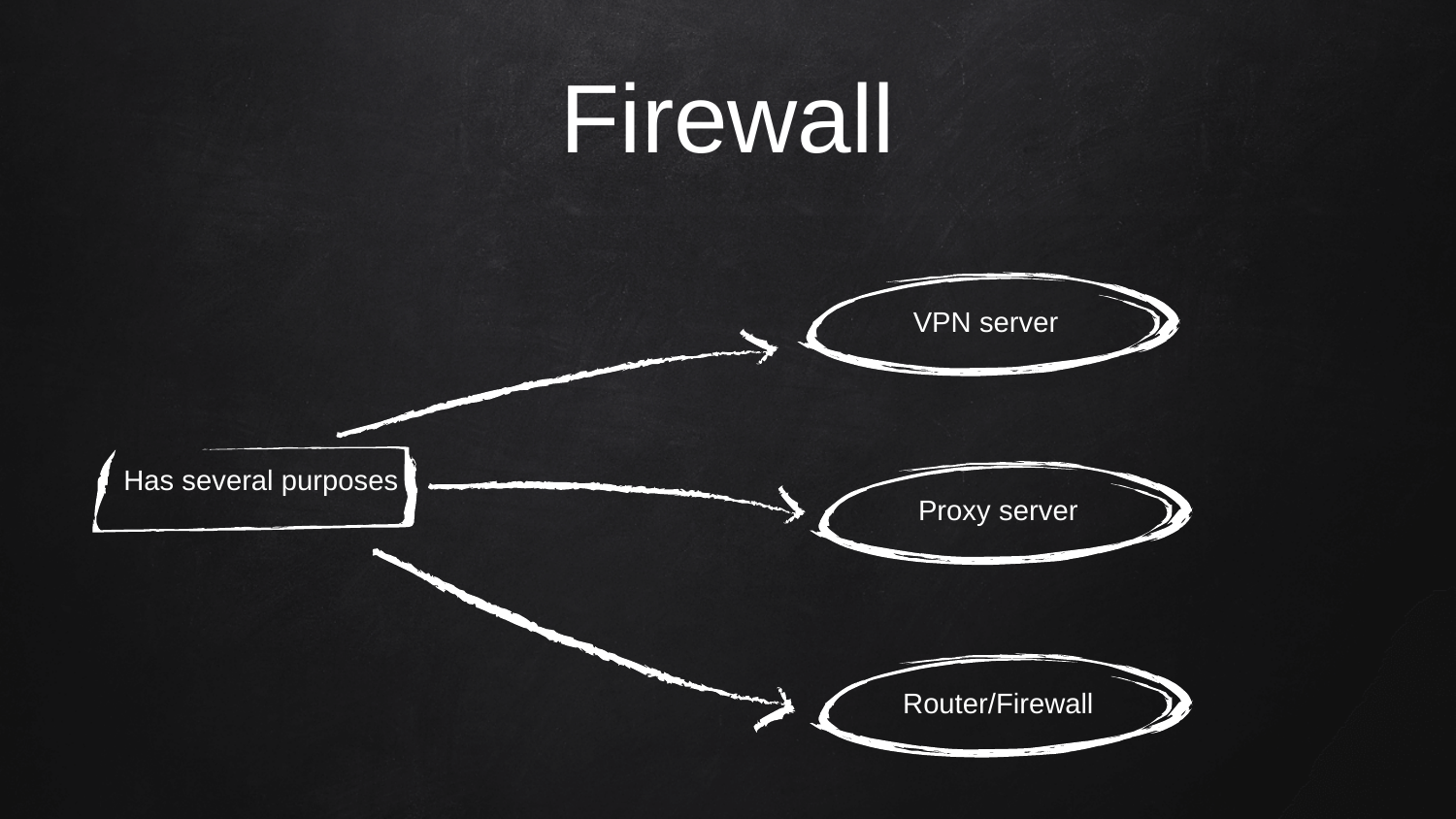

# Firewall

VPN server

Has several purposes

Proxy server

Router/Firewall